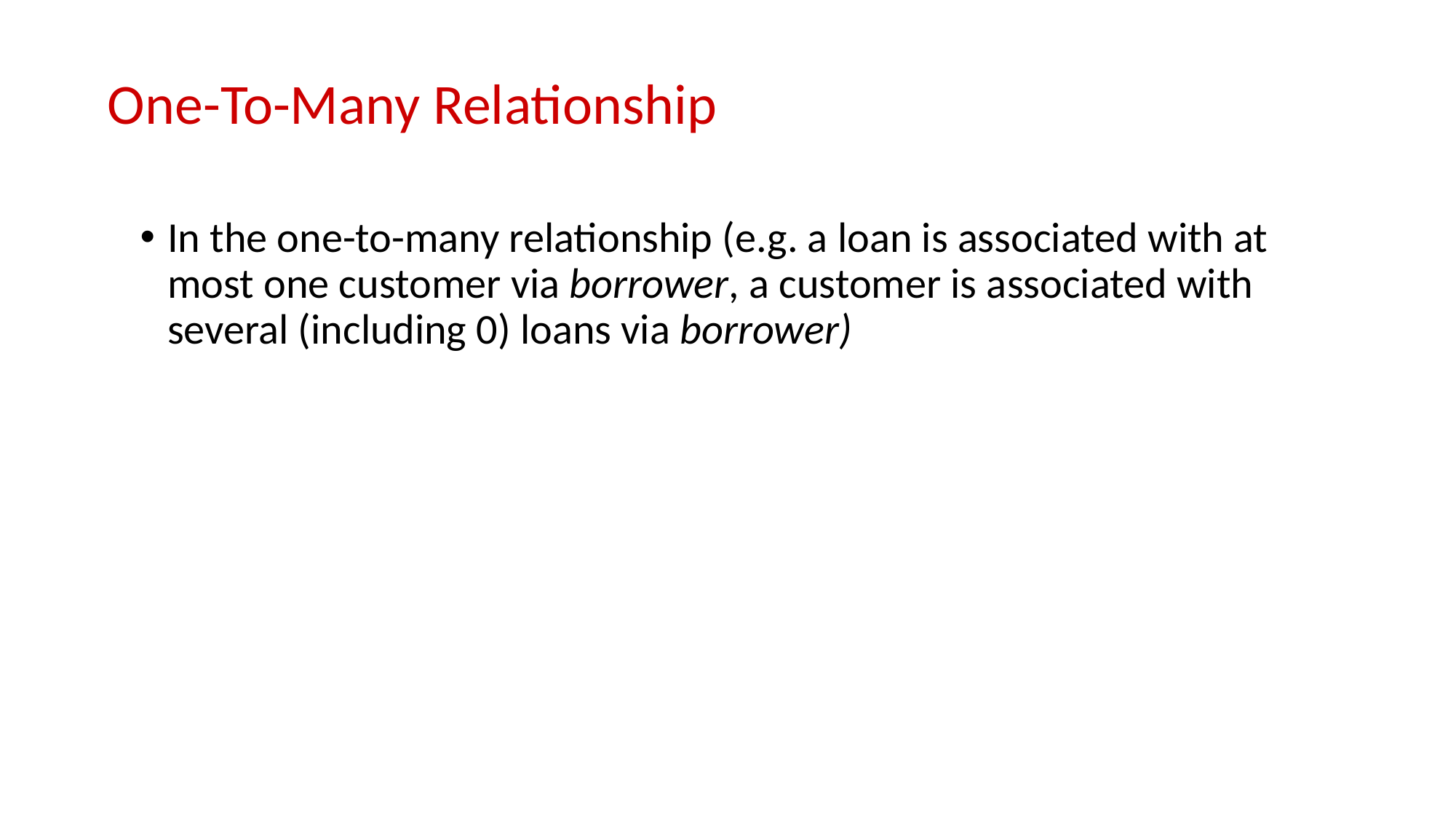

# One-To-Many Relationship
In the one-to-many relationship (e.g. a loan is associated with at most one customer via borrower, a customer is associated with several (including 0) loans via borrower)